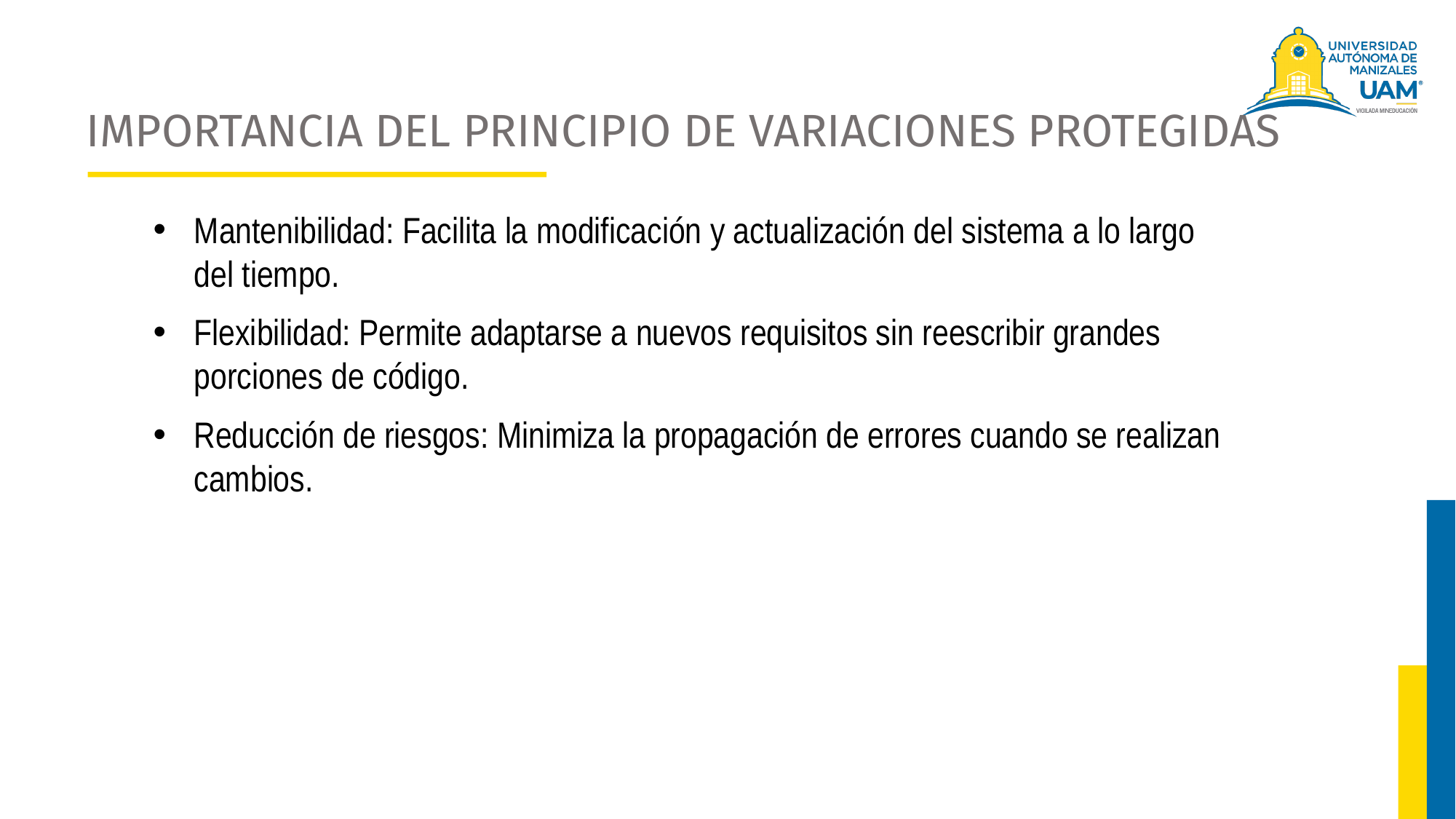

# IMPORTANCIA DEL PRINCIPIO DE VARIACIONES PROTEGIDAS

Mantenibilidad: Facilita la modificación y actualización del sistema a lo largo del tiempo.
Flexibilidad: Permite adaptarse a nuevos requisitos sin reescribir grandes porciones de código.
Reducción de riesgos: Minimiza la propagación de errores cuando se realizan cambios.